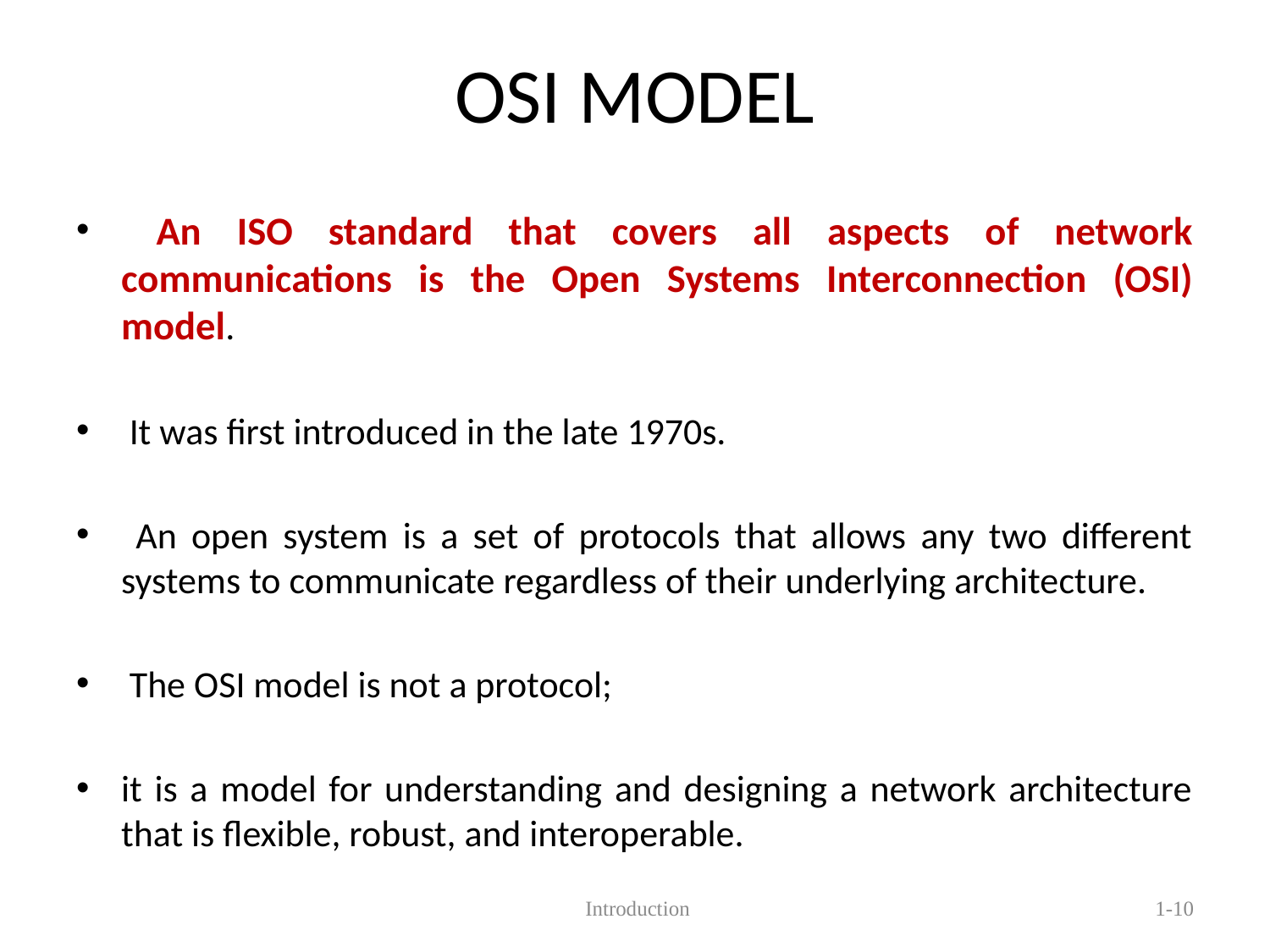

# OSI MODEL

 An ISO standard that covers all aspects of network communications is the Open Systems Interconnection (OSI) model.

 It was first introduced in the late 1970s.

 An open system is a set of protocols that allows any two different systems to communicate regardless of their underlying architecture.

 The OSI model is not a protocol;

it is a model for understanding and designing a network architecture that is flexible, robust, and interoperable.
 Introduction
1-10